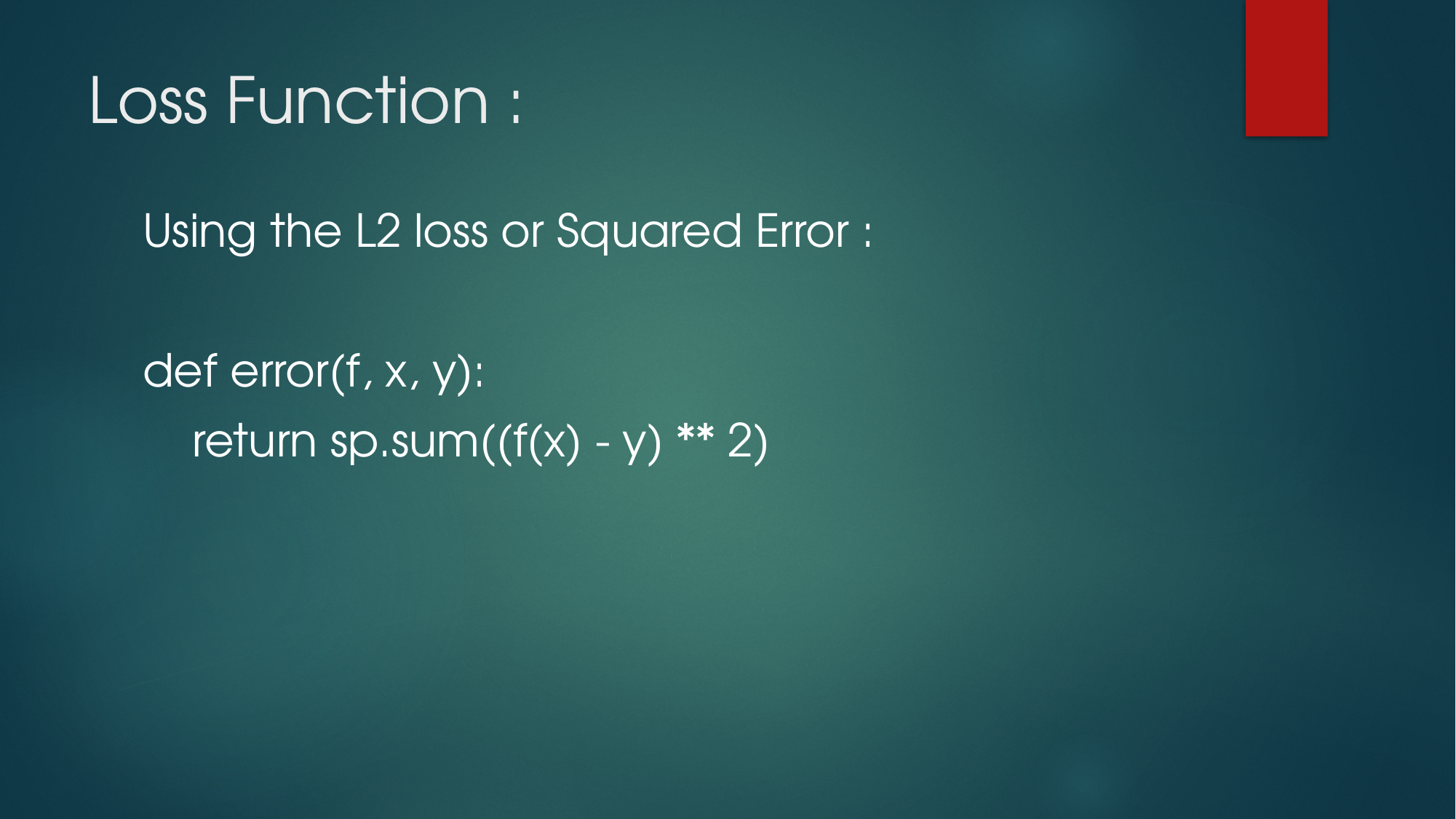

# Loss Function :
Using the L2 loss or Squared Error :

def error(f, x, y):
    return sp.sum((f(x) - y) ** 2)